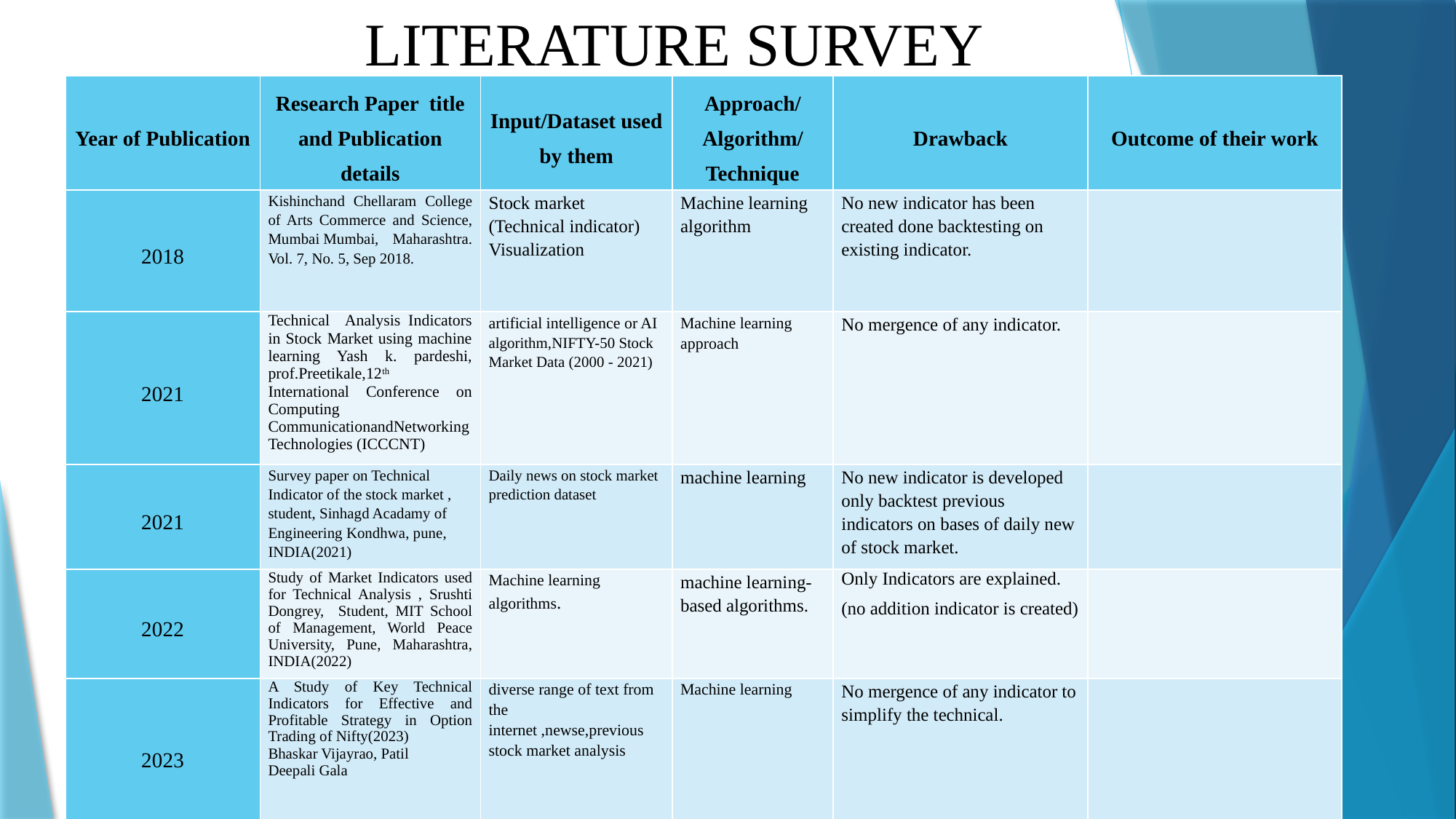

LITERATURE SURVEY
| Year of Publication | Research Paper title and Publication details | Input/Dataset used by them | Approach/Algorithm/ Technique | Drawback | Outcome of their work |
| --- | --- | --- | --- | --- | --- |
| 2018 | Kishinchand Chellaram College of Arts Commerce and Science, Mumbai Mumbai, Maharashtra. Vol. 7, No. 5, Sep 2018. | Stock market (Technical indicator) Visualization | Machine learning algorithm | No new indicator has been created done backtesting on existing indicator. |  |
| 2021 | Technical Analysis Indicators in Stock Market using machine learning Yash k. pardeshi, prof.Preetikale,12th International Conference on Computing CommunicationandNetworkingTechnologies (ICCCNT) | artificial intelligence or AI algorithm,NIFTY-50 Stock Market Data (2000 - 2021) | Machine learning approach | No mergence of any indicator. |  |
| 2021 | Survey paper on Technical Indicator of the stock market , student, Sinhagd Acadamy of Engineering Kondhwa, pune, INDIA(2021) | Daily news on stock market prediction dataset | machine learning | No new indicator is developed only backtest previous indicators on bases of daily new of stock market. |  |
| 2022 | Study of Market Indicators used for Technical Analysis , Srushti Dongrey, Student, MIT School of Management, World Peace University, Pune, Maharashtra, INDIA(2022) | Machine learning algorithms. | machine learning-based algorithms. | Only Indicators are explained. (no addition indicator is created) |  |
| 2023 | A Study of Key Technical Indicators for Effective and Profitable Strategy in Option Trading of Nifty(2023) Bhaskar Vijayrao, Patil Deepali Gala | diverse range of text from the internet ,newse,previous stock market analysis | Machine learning | No mergence of any indicator to simplify the technical. |  |